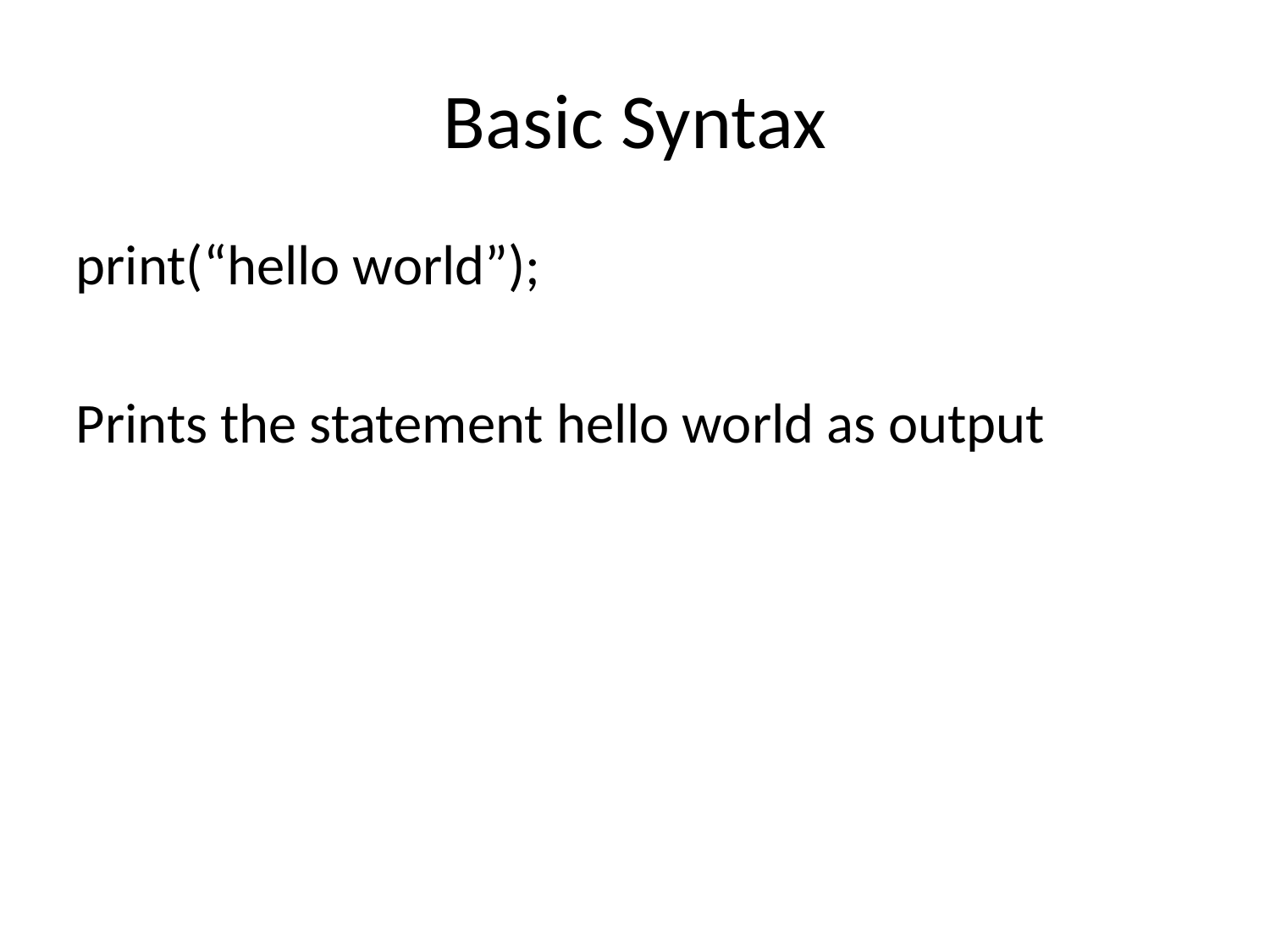

Basic Syntax
print(“hello world”);

Prints the statement hello world as output